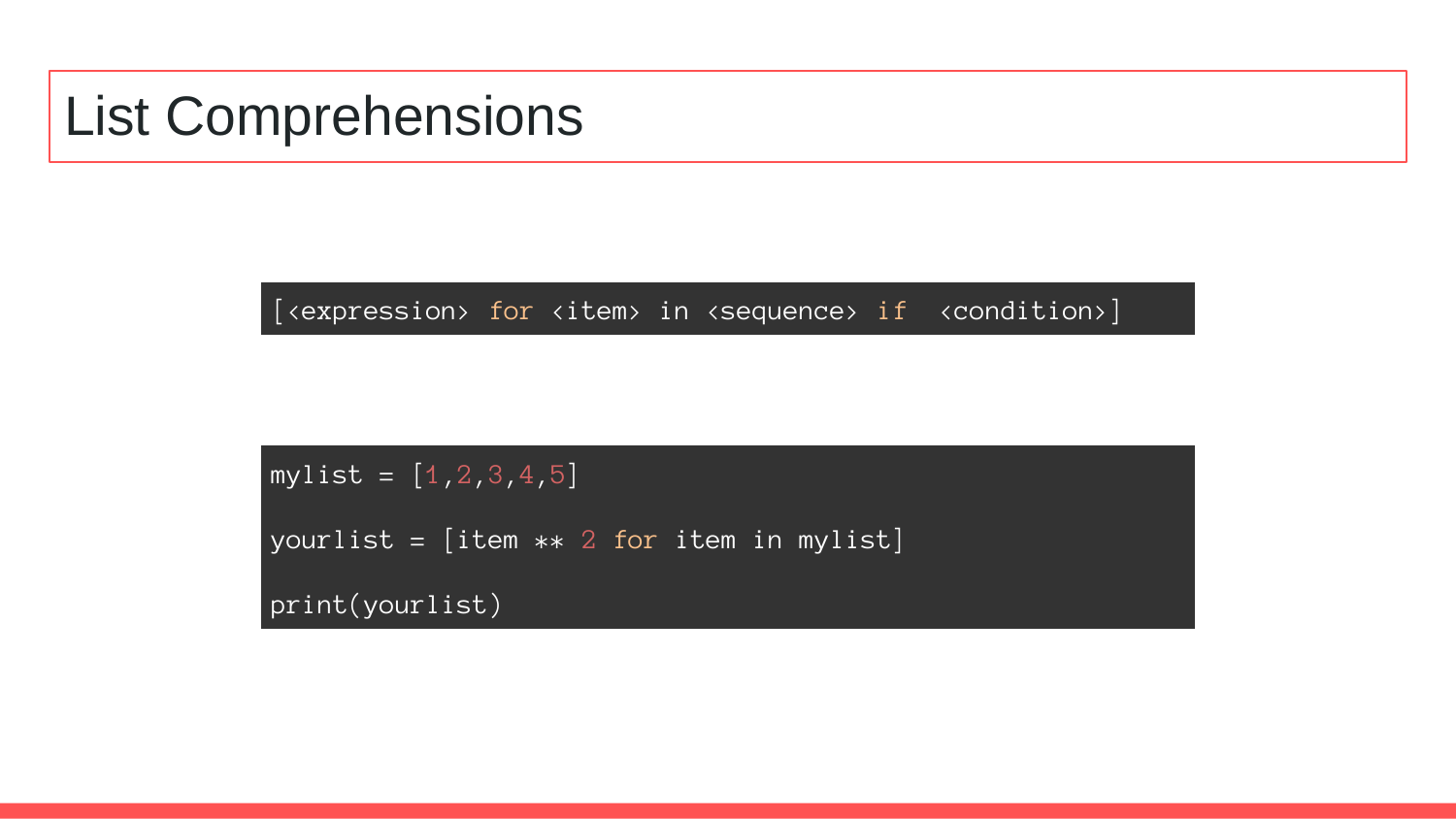

# List Comprehensions

| [<expression> for <item> in <sequence> if <condition>] |
| --- |
| mylist = [1,2,3,4,5] yourlist = [item \*\* 2 for item in mylist] print(yourlist) |
| --- |